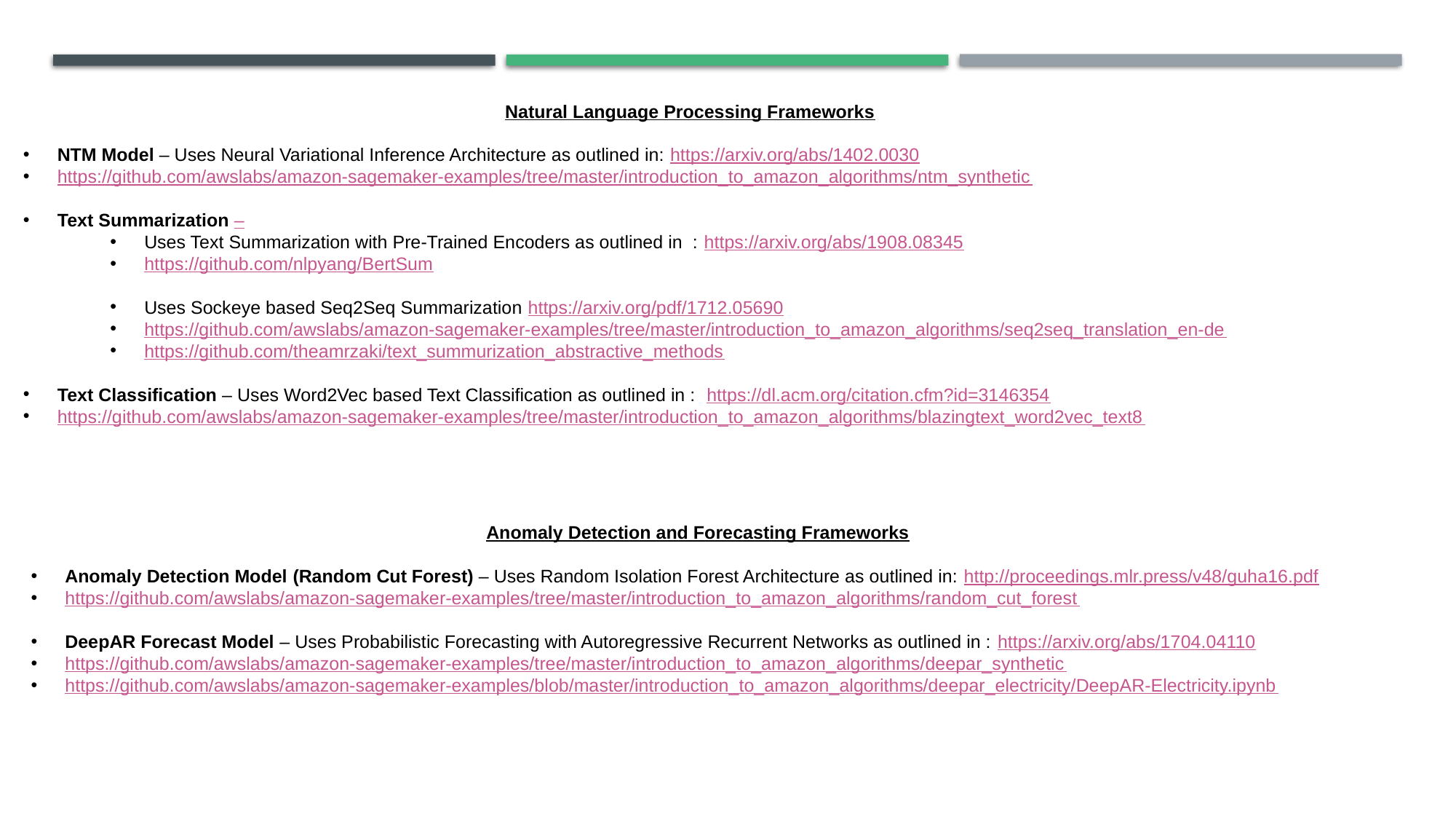

Natural Language Processing Frameworks

NTM Model – Uses Neural Variational Inference Architecture as outlined in: https://arxiv.org/abs/1402.0030
https://github.com/awslabs/amazon-sagemaker-examples/tree/master/introduction_to_amazon_algorithms/ntm_synthetic

Text Summarization –
Uses Text Summarization with Pre-Trained Encoders as outlined in  : https://arxiv.org/abs/1908.08345
https://github.com/nlpyang/BertSum

Uses Sockeye based Seq2Seq Summarization https://arxiv.org/pdf/1712.05690
https://github.com/awslabs/amazon-sagemaker-examples/tree/master/introduction_to_amazon_algorithms/seq2seq_translation_en-de
https://github.com/theamrzaki/text_summurization_abstractive_methods

Text Classification – Uses Word2Vec based Text Classification as outlined in :  https://dl.acm.org/citation.cfm?id=3146354
https://github.com/awslabs/amazon-sagemaker-examples/tree/master/introduction_to_amazon_algorithms/blazingtext_word2vec_text8

Anomaly Detection and Forecasting Frameworks

Anomaly Detection Model (Random Cut Forest) – Uses Random Isolation Forest Architecture as outlined in: http://proceedings.mlr.press/v48/guha16.pdf
https://github.com/awslabs/amazon-sagemaker-examples/tree/master/introduction_to_amazon_algorithms/random_cut_forest

DeepAR Forecast Model – Uses Probabilistic Forecasting with Autoregressive Recurrent Networks as outlined in : https://arxiv.org/abs/1704.04110
https://github.com/awslabs/amazon-sagemaker-examples/tree/master/introduction_to_amazon_algorithms/deepar_synthetic
https://github.com/awslabs/amazon-sagemaker-examples/blob/master/introduction_to_amazon_algorithms/deepar_electricity/DeepAR-Electricity.ipynb